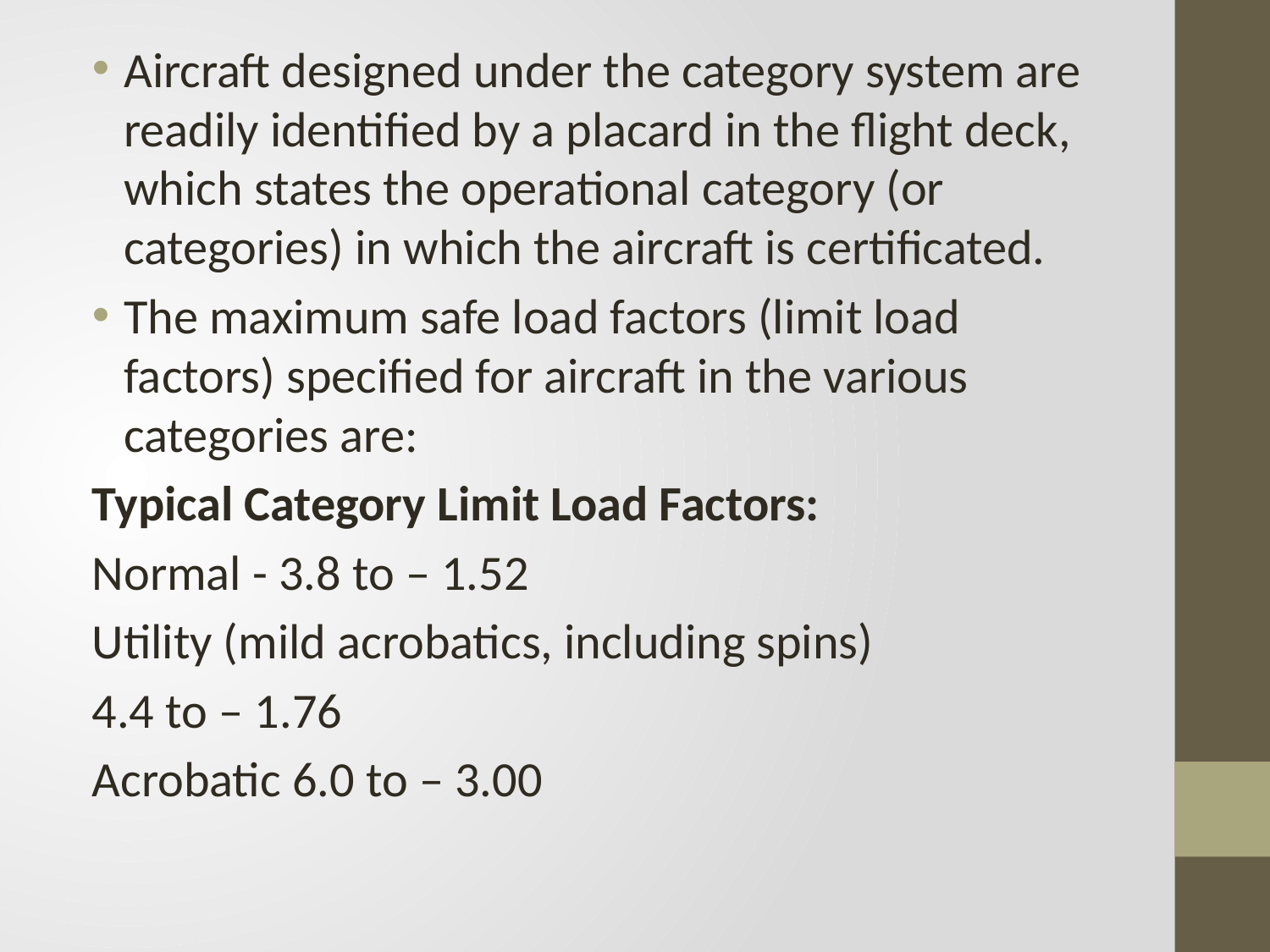

Aircraft designed under the category system are readily identified by a placard in the flight deck, which states the operational category (or categories) in which the aircraft is certificated.
The maximum safe load factors (limit load factors) specified for aircraft in the various categories are:
Typical Category Limit Load Factors:
Normal - 3.8 to – 1.52
Utility (mild acrobatics, including spins)
4.4 to – 1.76
Acrobatic 6.0 to – 3.00